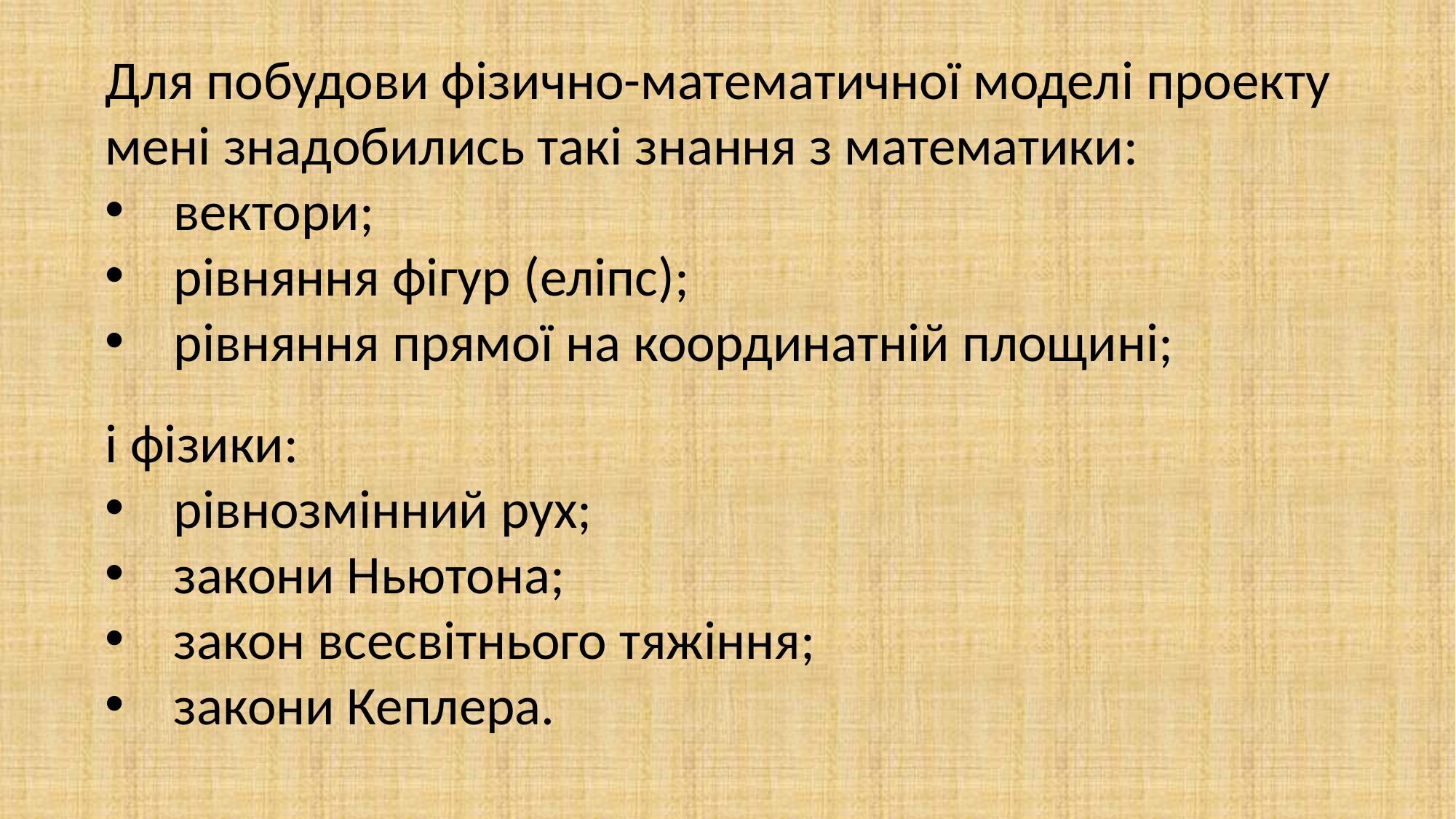

Для побудови фізично-математичної моделі проекту мені знадобились такі знання з математики:
вектори;
рівняння фігур (еліпс);
рівняння прямої на координатній площині;
і фізики:
рівнозмінний рух;
закони Ньютона;
закон всесвітнього тяжіння;
закони Кеплера.